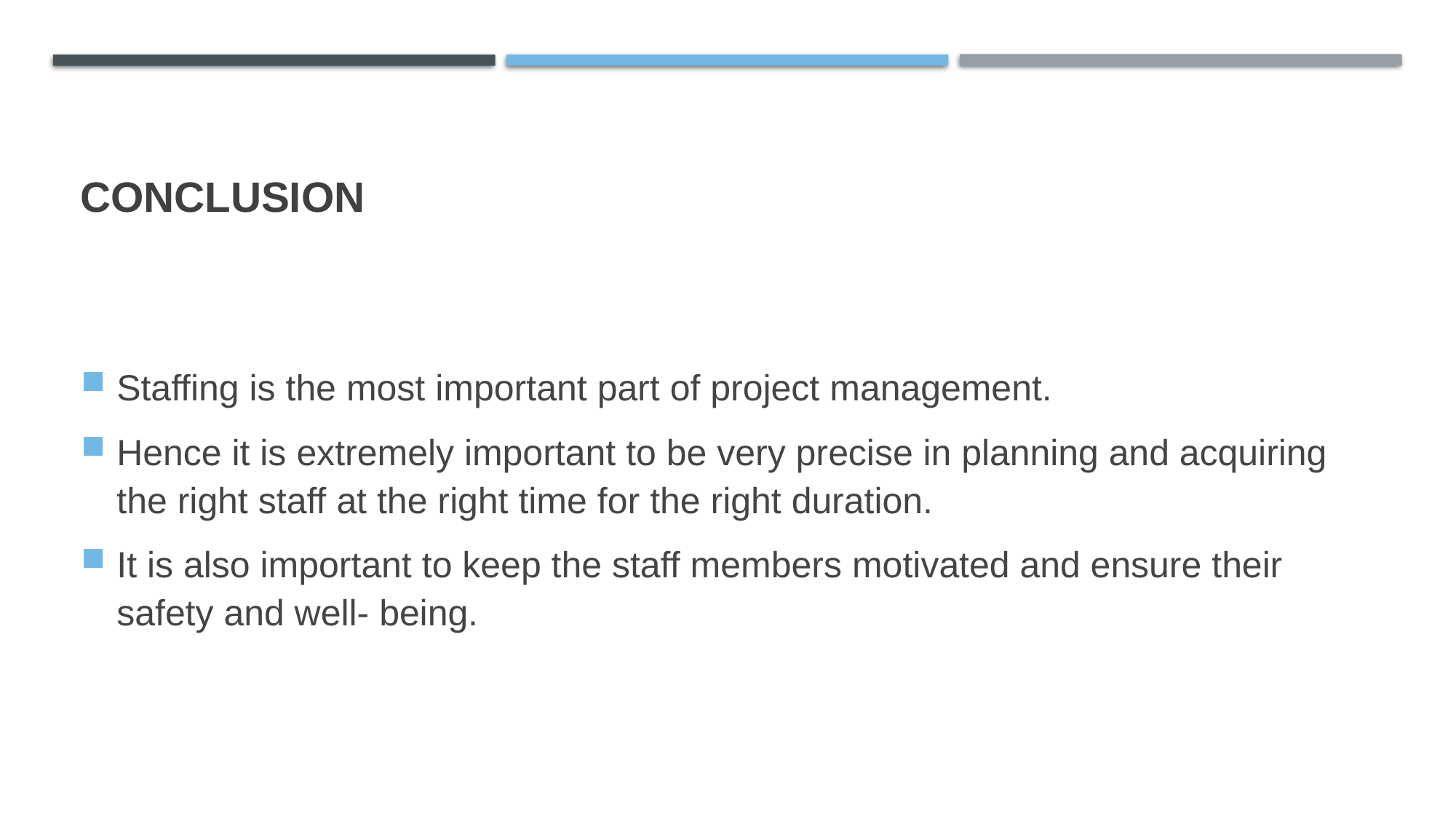

# CONCLUSION
Staffing is the most important part of project management.
Hence it is extremely important to be very precise in planning and acquiring the right staff at the right time for the right duration.
It is also important to keep the staff members motivated and ensure their safety and well- being.